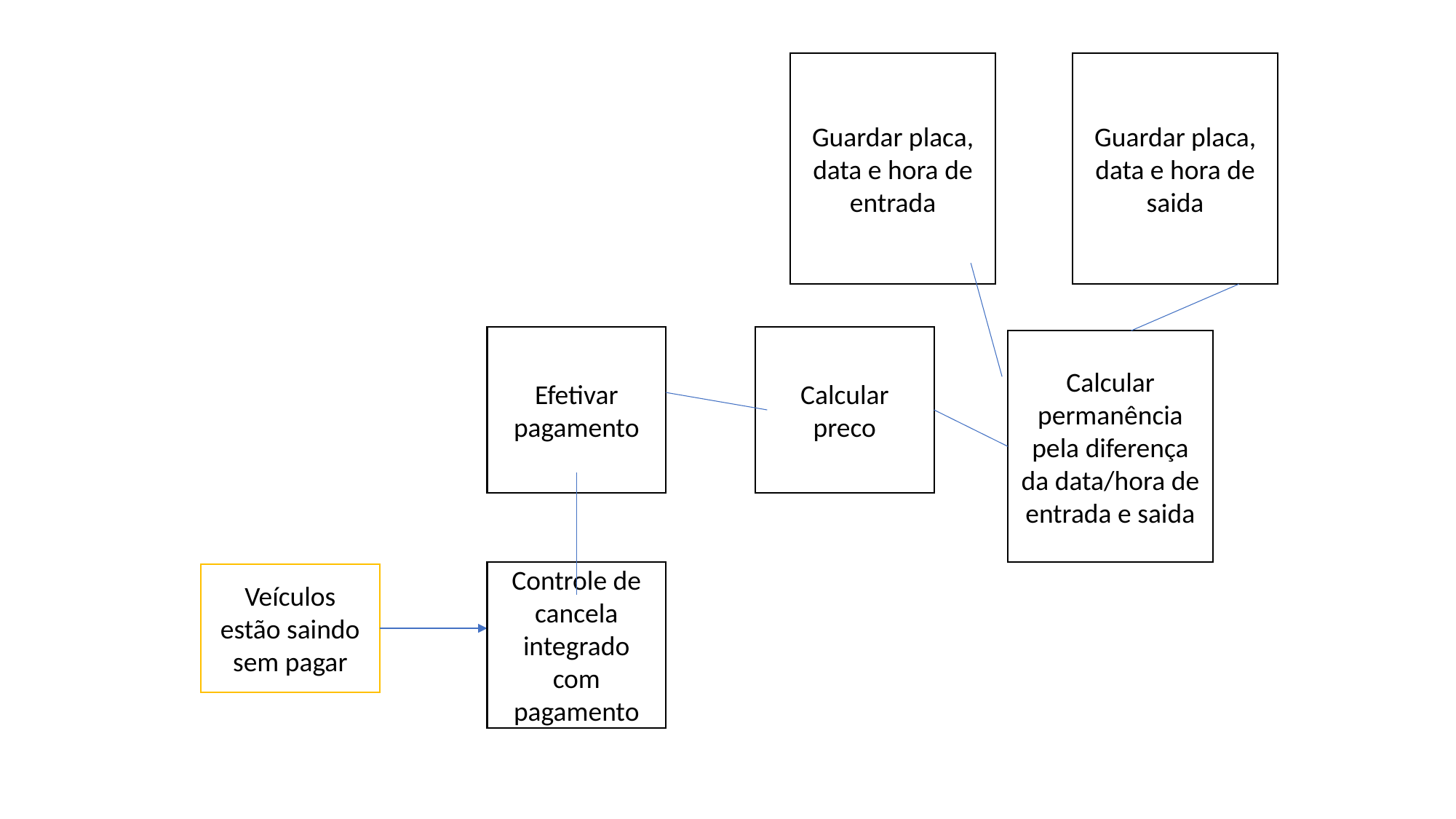

Guardar placa, data e hora de saida
Guardar placa, data e hora de entrada
Efetivar pagamento
Calcular preco
Calcular permanência pela diferença da data/hora de entrada e saida
Controle de cancela integrado com pagamento
Veículos estão saindo sem pagar